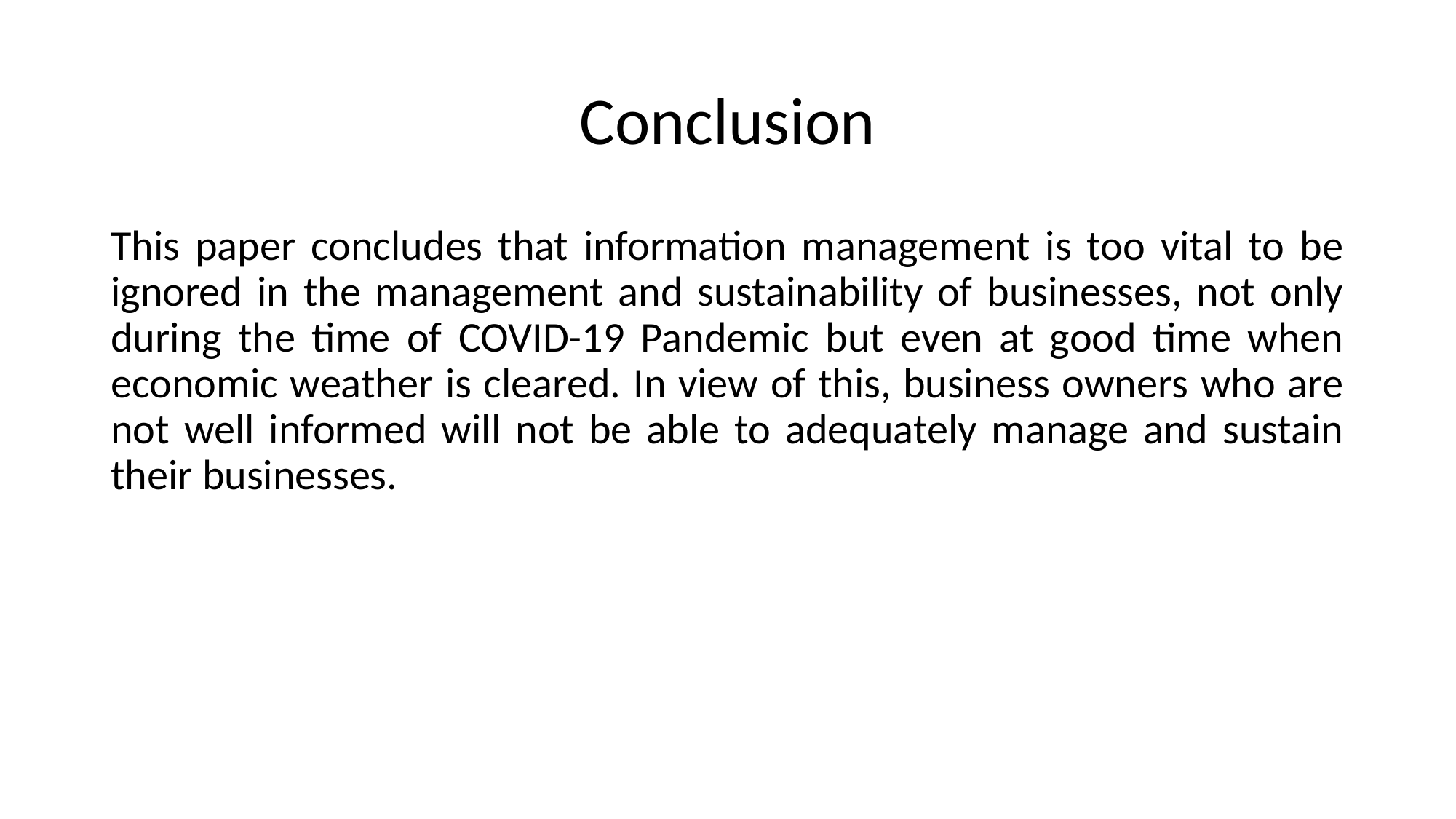

# Conclusion
This paper concludes that information management is too vital to be ignored in the management and sustainability of businesses, not only during the time of COVID-19 Pandemic but even at good time when economic weather is cleared. In view of this, business owners who are not well informed will not be able to adequately manage and sustain their businesses.